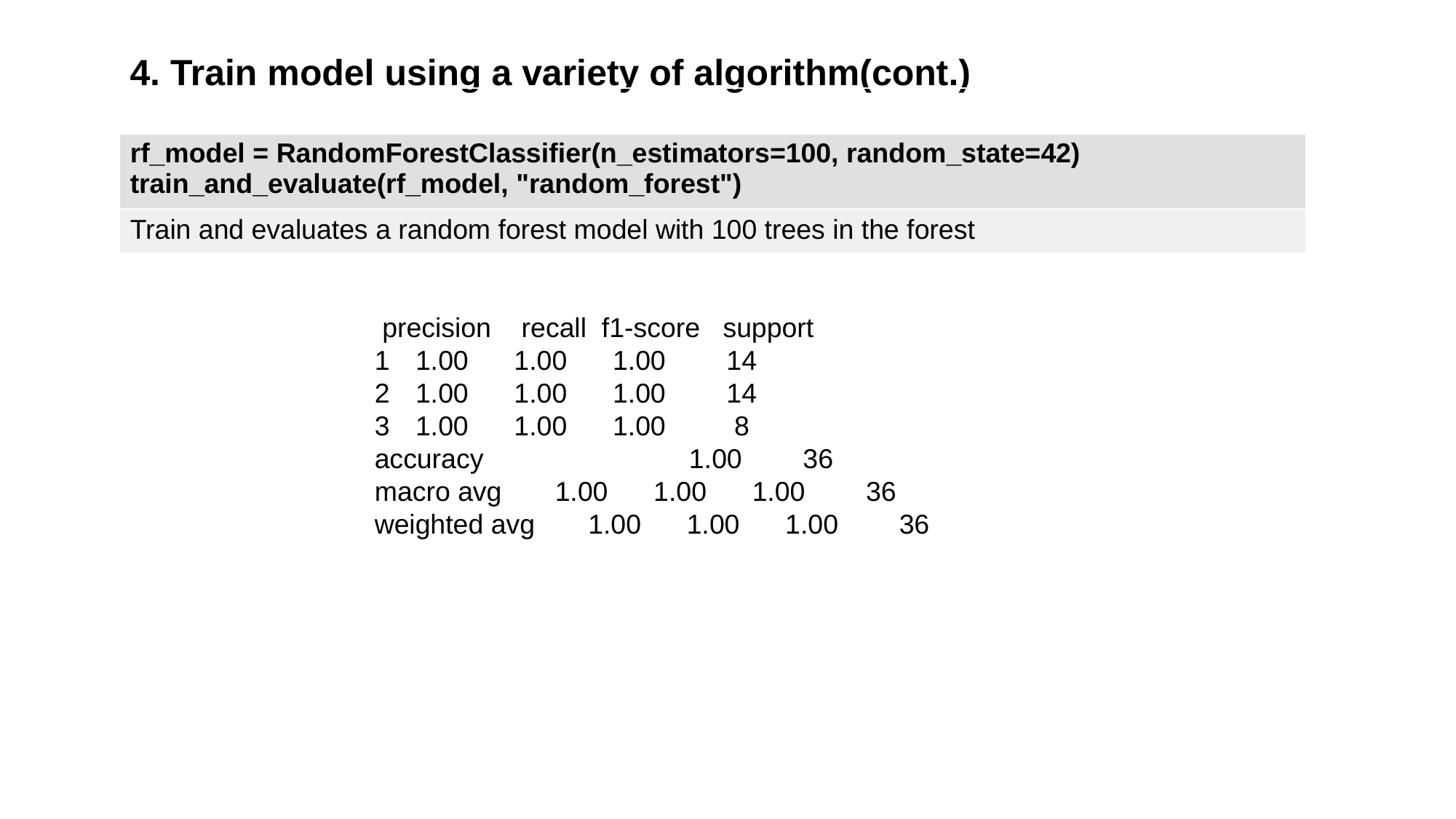

4. Train model using a variety of algorithm(cont.)
|  |
| --- |
| rf\_model = RandomForestClassifier(n\_estimators=100, random\_state=42) train\_and\_evaluate(rf\_model, "random\_forest") |
| Train and evaluates a random forest model with 100 trees in the forest |
 precision    recall  f1-score   support
1.00      1.00      1.00        14
1.00      1.00      1.00        14
1.00      1.00      1.00         8
accuracy                           1.00        36
macro avg       1.00      1.00      1.00        36
weighted avg       1.00      1.00      1.00        36